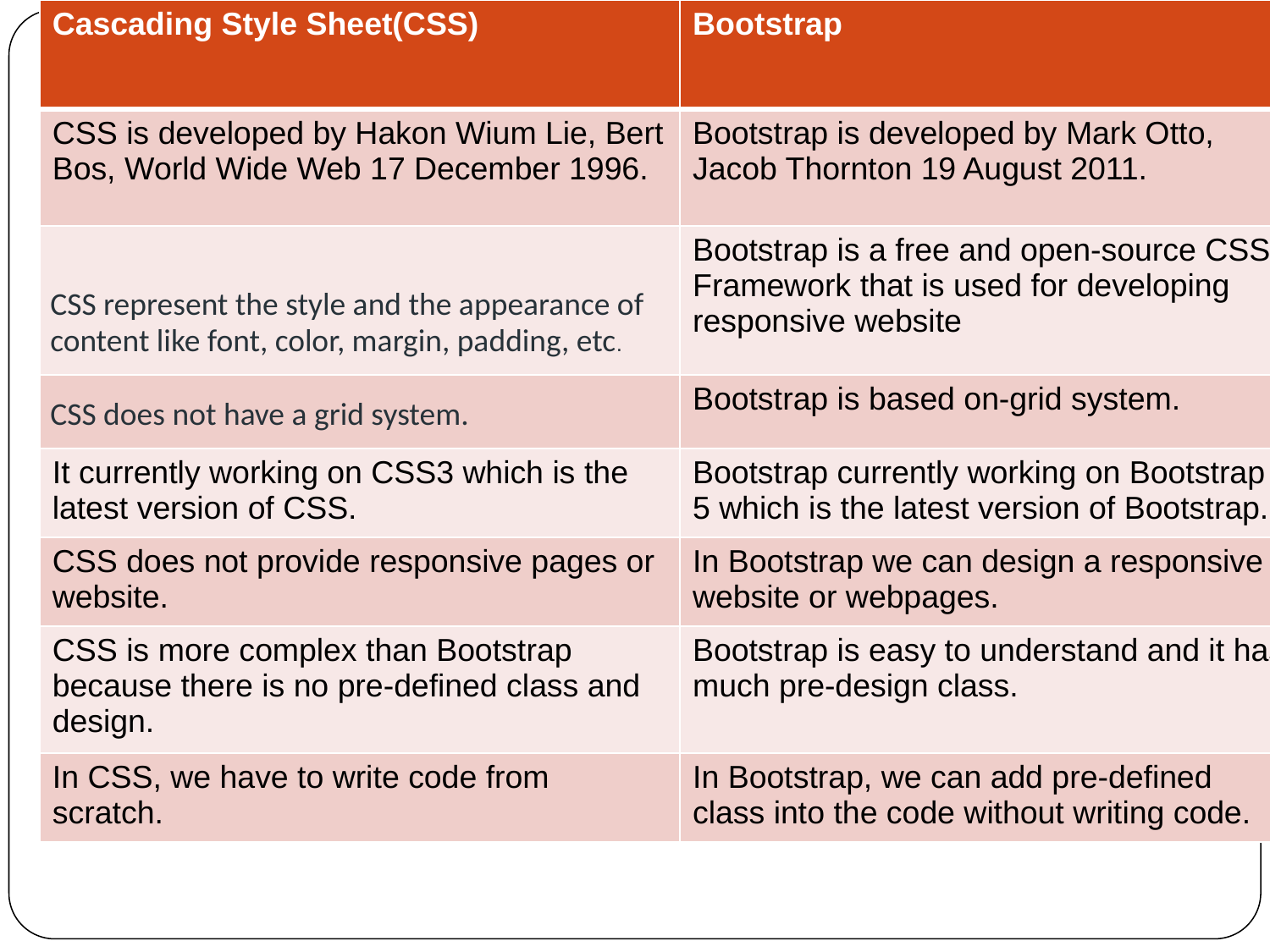

| Cascading Style Sheet(CSS) | Bootstrap |
| --- | --- |
| CSS is developed by Hakon Wium Lie, Bert Bos, World Wide Web 17 December 1996. | Bootstrap is developed by Mark Otto, Jacob Thornton 19 August 2011. |
| CSS represent the style and the appearance of content like font, color, margin, padding, etc. | Bootstrap is a free and open-source CSS Framework that is used for developing responsive website |
| CSS does not have a grid system. | Bootstrap is based on-grid system. |
| It currently working on CSS3 which is the latest version of CSS. | Bootstrap currently working on Bootstrap 5 which is the latest version of Bootstrap. |
| CSS does not provide responsive pages or website. | In Bootstrap we can design a responsive website or webpages. |
| CSS is more complex than Bootstrap because there is no pre-defined class and design. | Bootstrap is easy to understand and it has much pre-design class. |
| In CSS, we have to write code from scratch. | In Bootstrap, we can add pre-defined class into the code without writing code. |

Difference between CSS and Bootstrap